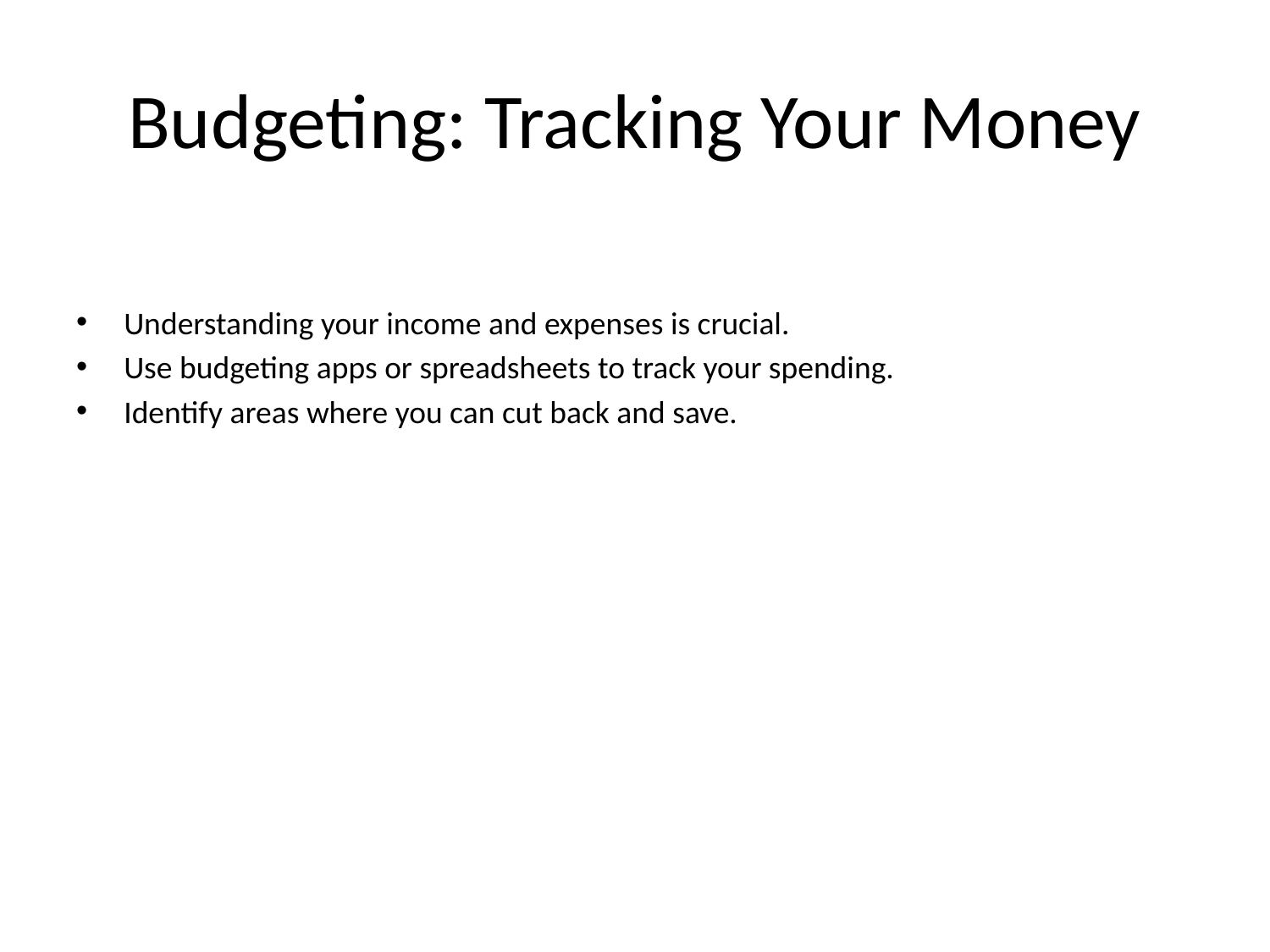

# Budgeting: Tracking Your Money

Understanding your income and expenses is crucial.
Use budgeting apps or spreadsheets to track your spending.
Identify areas where you can cut back and save.